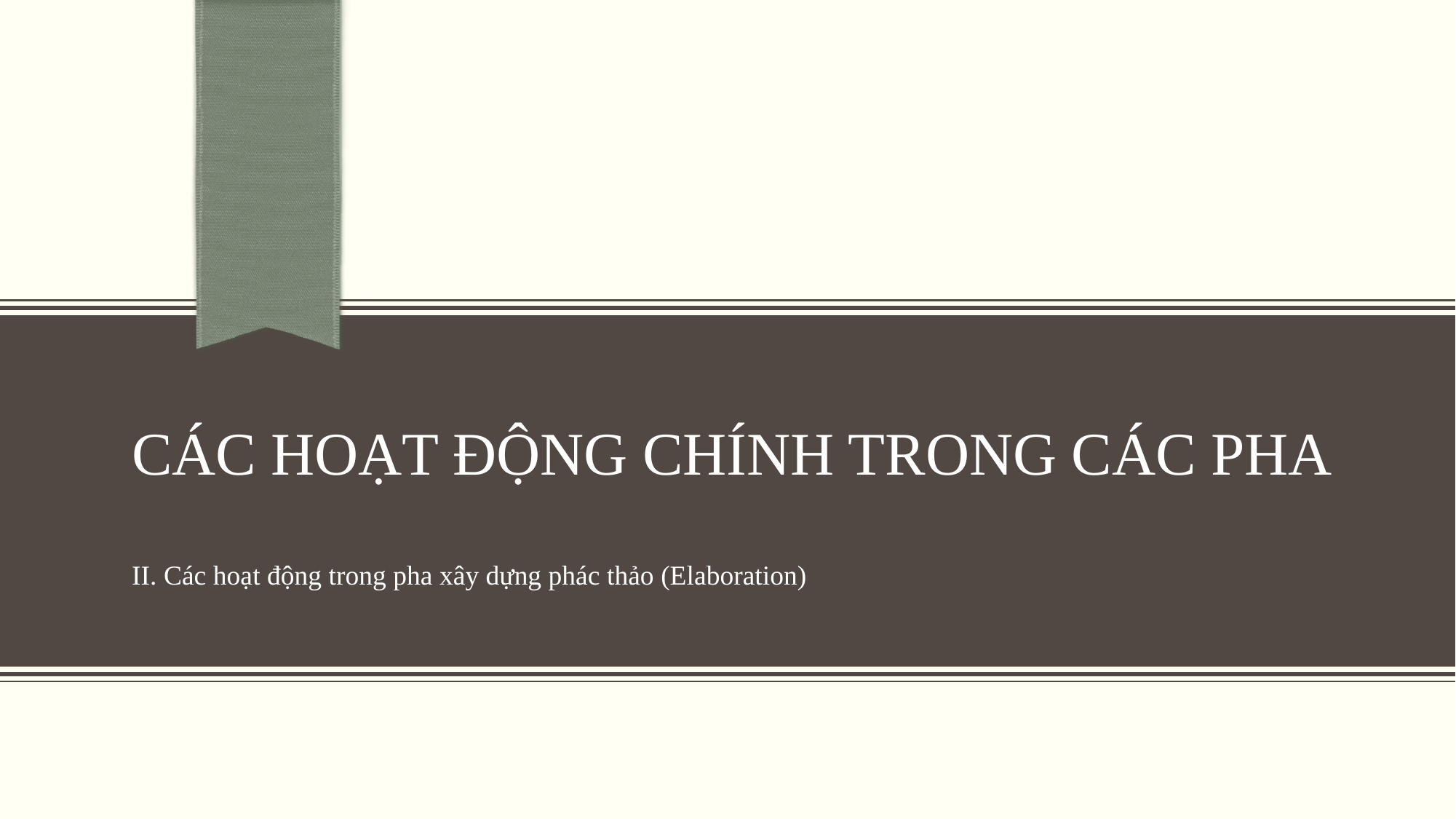

# Các hoạt động chính trong các pha
II. Các hoạt động trong pha xây dựng phác thảo (Elaboration)